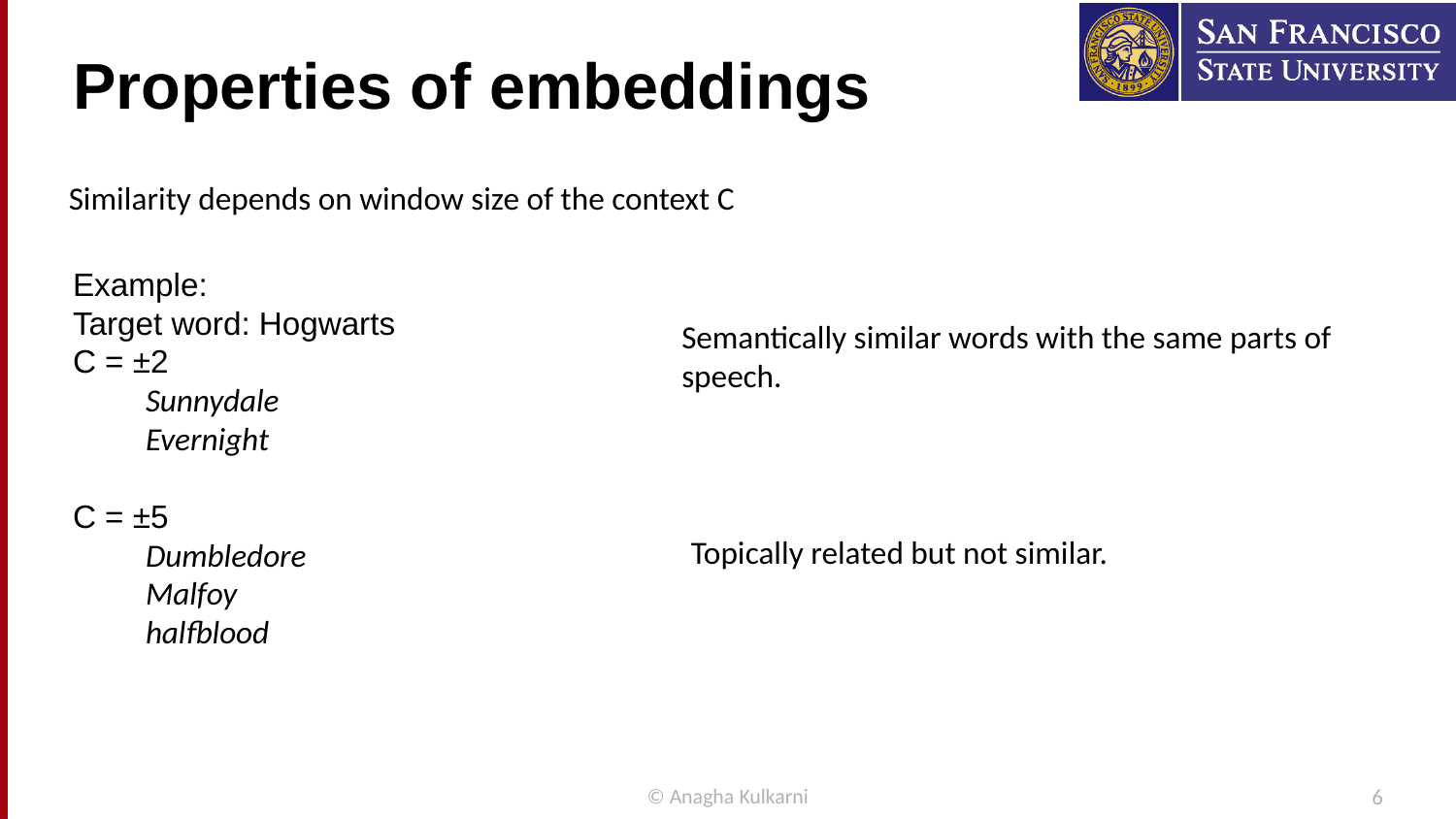

# Properties of embeddings
Similarity depends on window size of the context C
Example:
Target word: Hogwarts
C = ±2
Sunnydale
Evernight

C = ±5
Dumbledore
Malfoy
halfblood

Semantically similar words with the same parts of speech.
 Topically related but not similar.
© Anagha Kulkarni
6